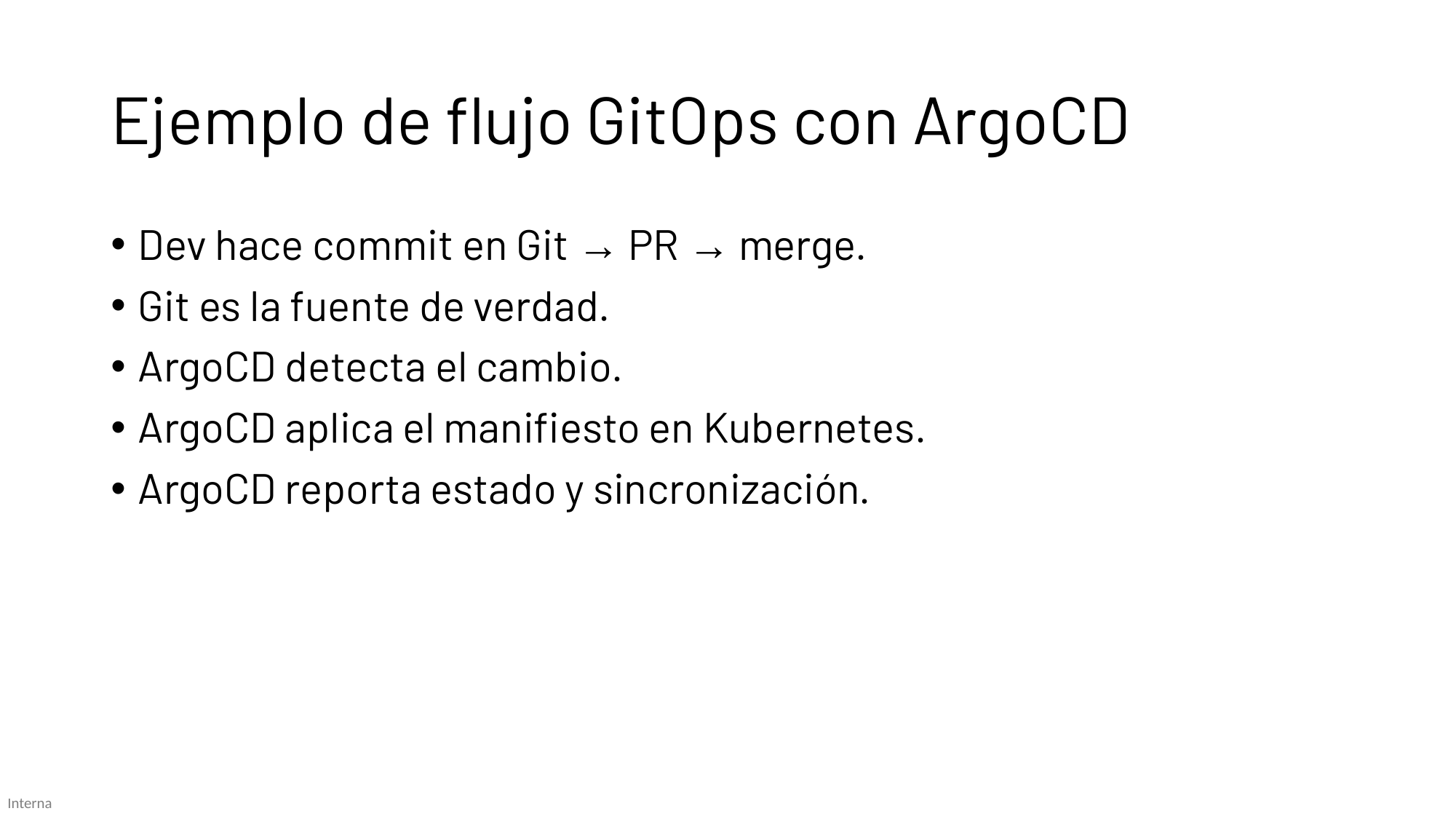

# Ejemplo de flujo GitOps con ArgoCD
Dev hace commit en Git → PR → merge.
Git es la fuente de verdad.
ArgoCD detecta el cambio.
ArgoCD aplica el manifiesto en Kubernetes.
ArgoCD reporta estado y sincronización.